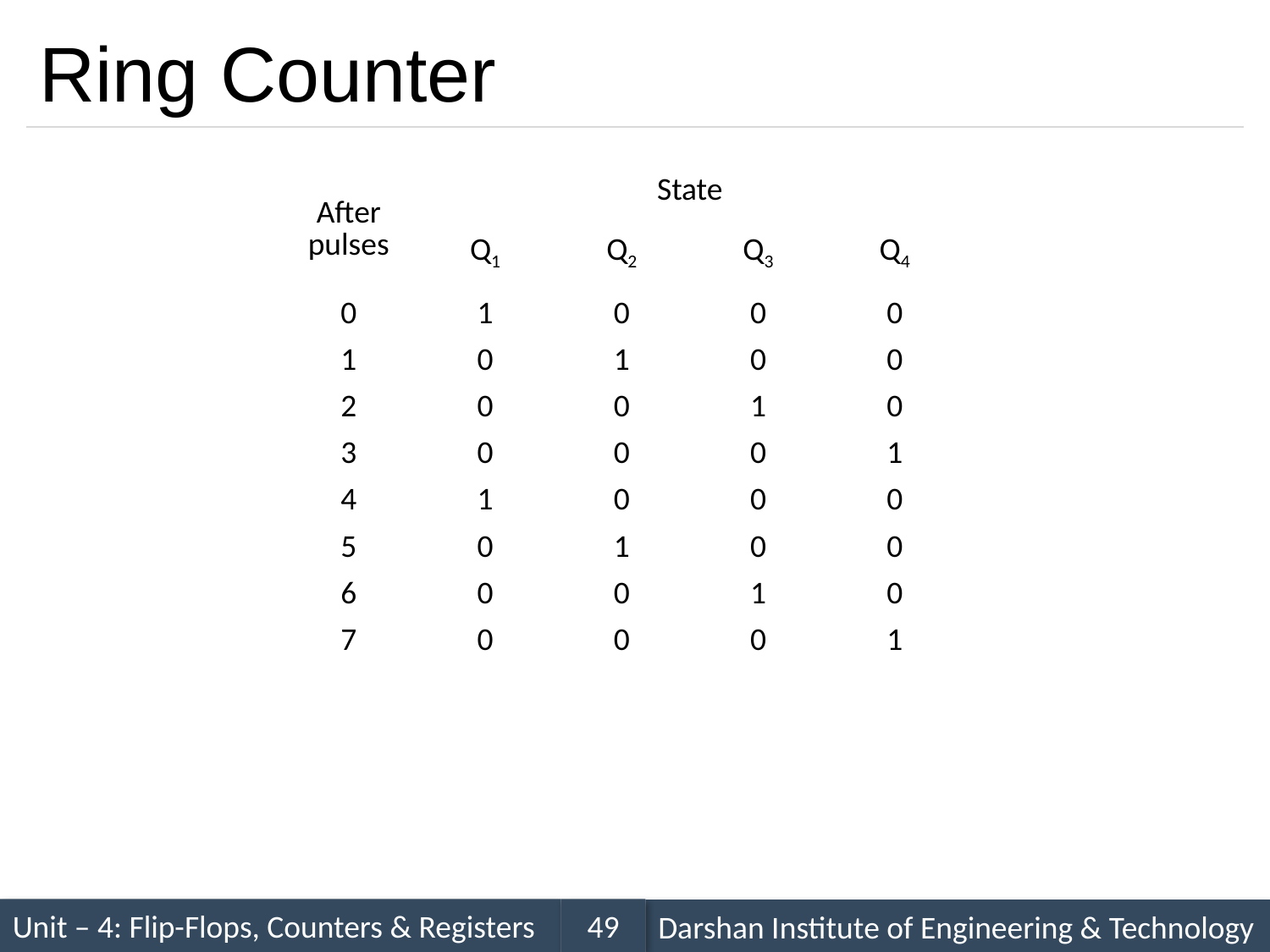

# Ring Counter
| After pulses | State |  |  |  |
| --- | --- | --- | --- | --- |
|  | Q1 | Q2 | Q3 | Q4 |
| 0 | 1 | 0 | 0 | 0 |
| 1 | 0 | 1 | 0 | 0 |
| 2 | 0 | 0 | 1 | 0 |
| 3 | 0 | 0 | 0 | 1 |
| 4 | 1 | 0 | 0 | 0 |
| 5 | 0 | 1 | 0 | 0 |
| 6 | 0 | 0 | 1 | 0 |
| 7 | 0 | 0 | 0 | 1 |